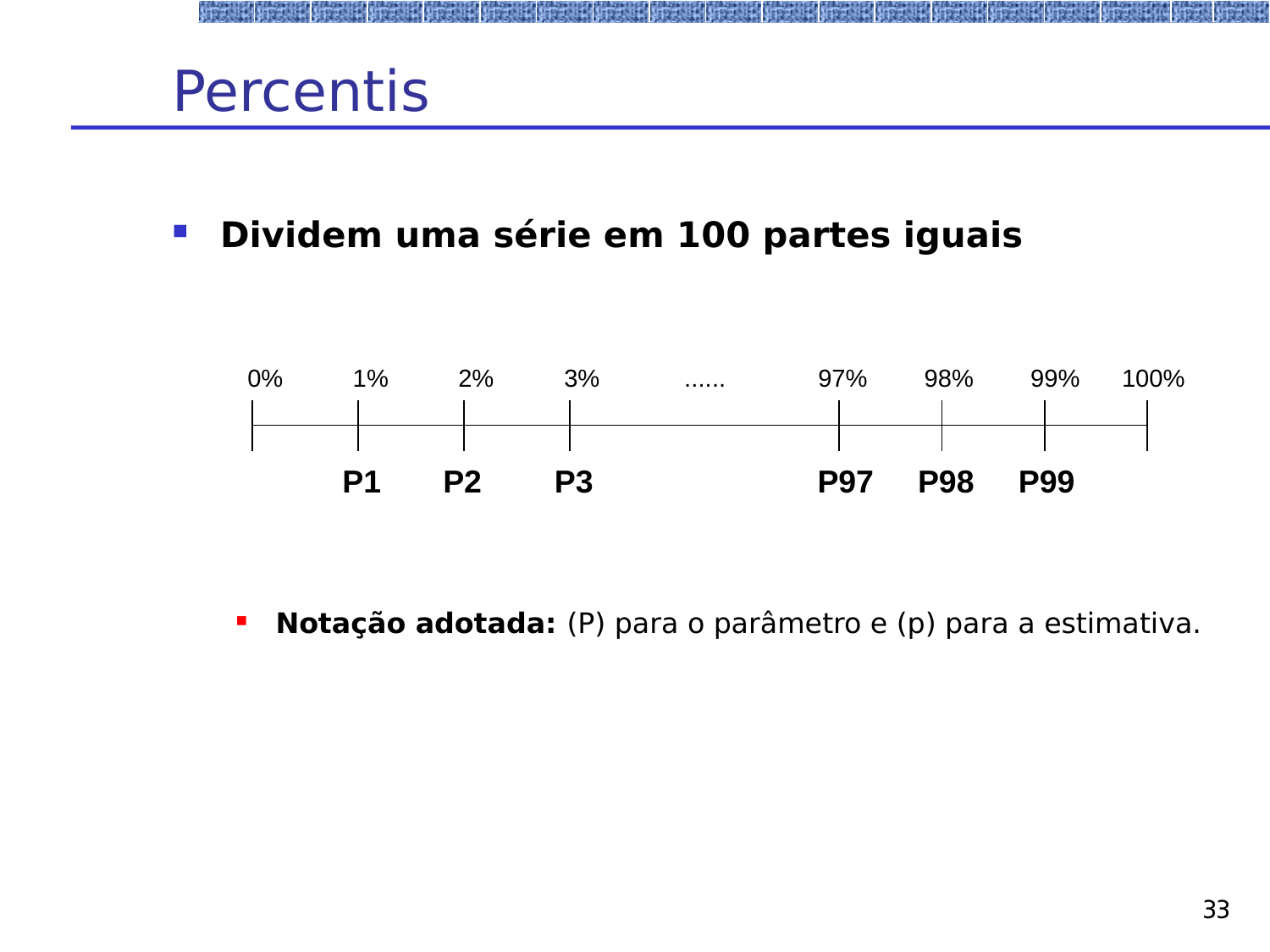

# Percentis
Dividem uma série em 100 partes iguais

Notação adotada: (P) para o parâmetro e (p) para a estimativa.

0%          1%          2%	         3%	        ......	         97%	      98%	   99%      100%

        P1       P2	      P3		       P97	    P98     P99
|  |  |  |  |  |  |  |  |  |  |
| --- | --- | --- | --- | --- | --- | --- | --- | --- | --- |
|  |  |  |  |  |  |  |  |  |  |
33